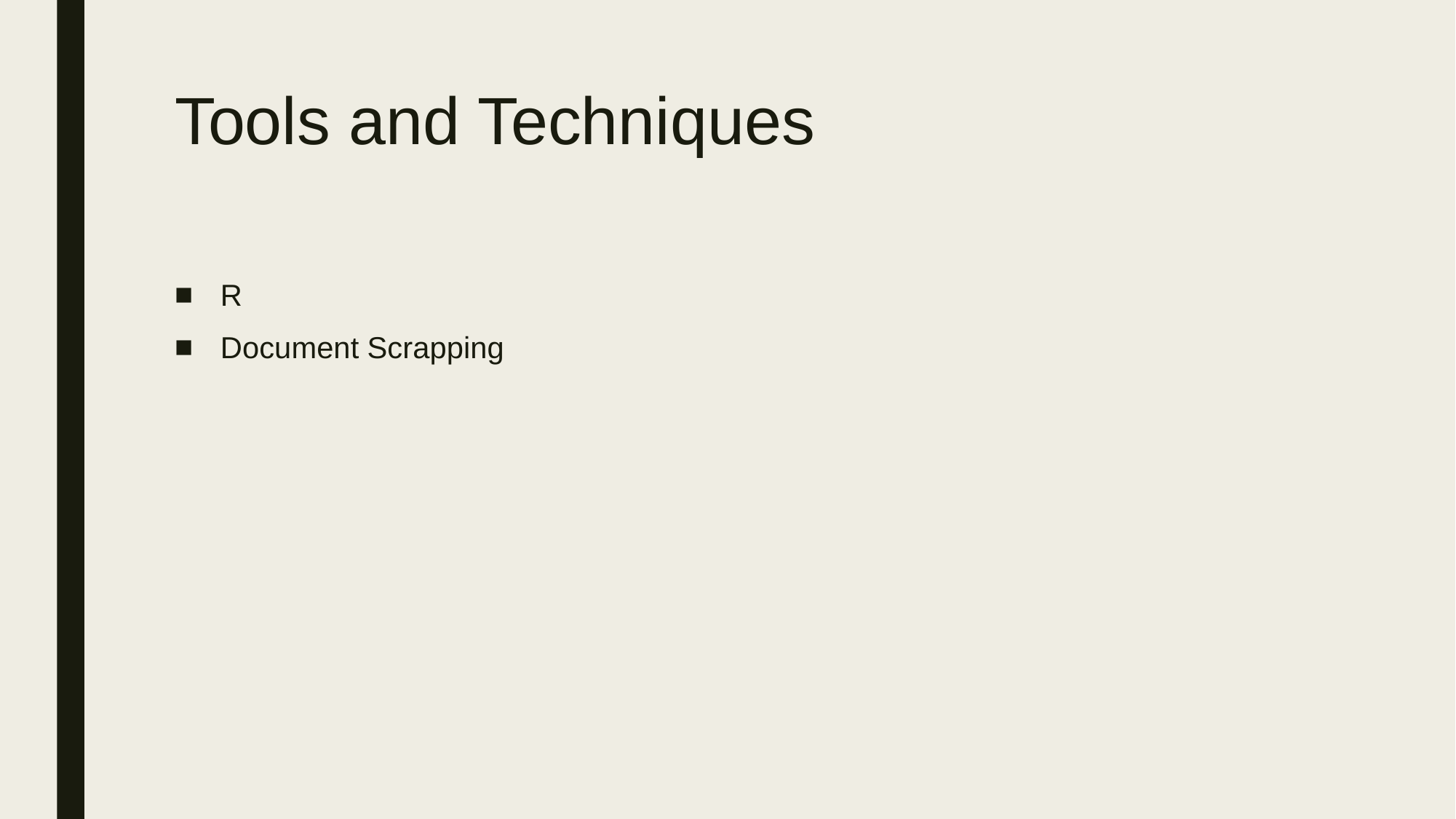

# Tools and Techniques
R
Document Scrapping